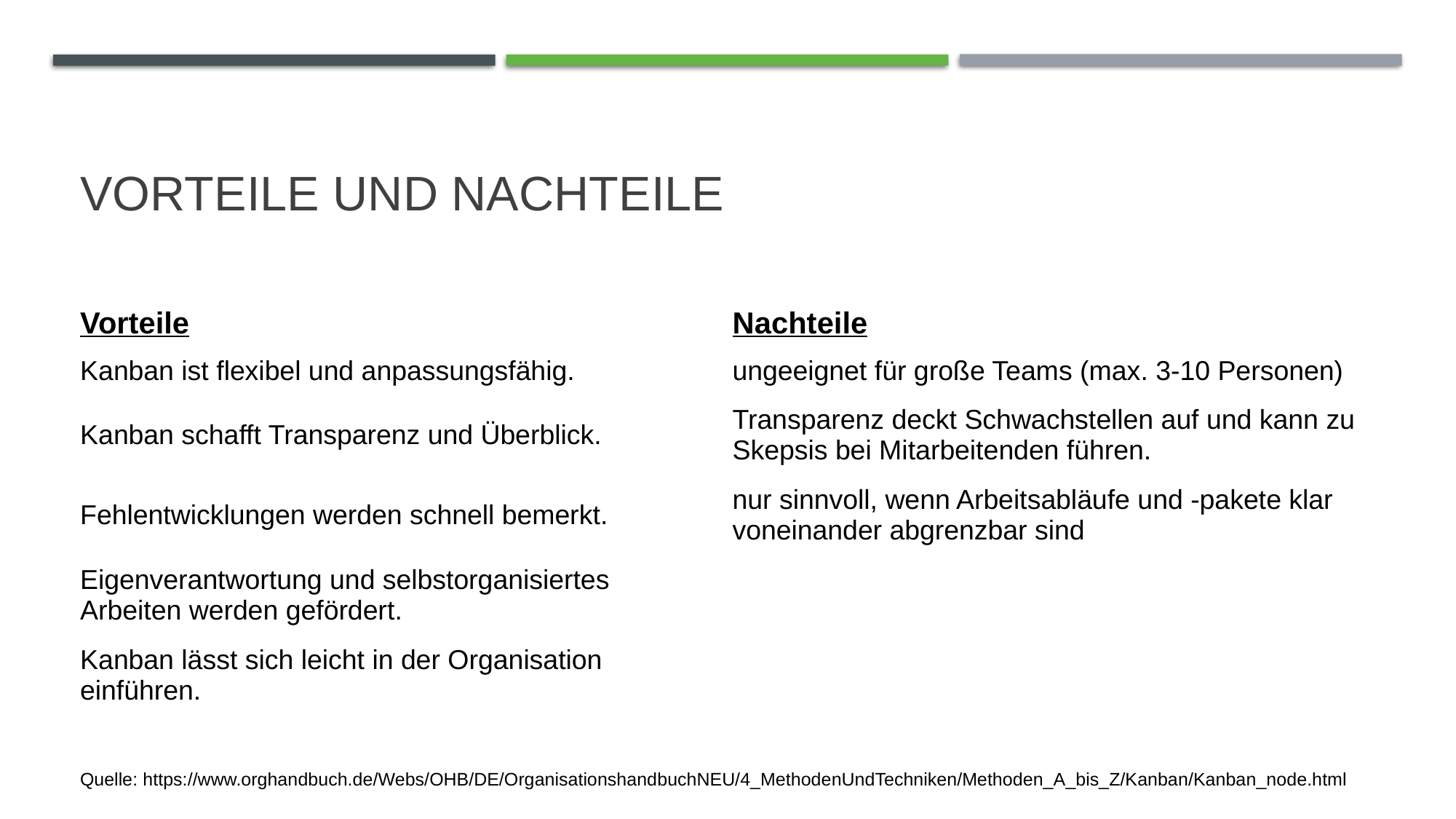

# Vorteile und Nachteile
| Vorteile | Nachteile |
| --- | --- |
| Kanban ist flexibel und anpassungsfähig. | ungeeignet für große Teams (max. 3-10 Personen) |
| Kanban schafft Transparenz und Überblick. | Transparenz deckt Schwachstellen auf und kann zu Skepsis bei Mitarbeitenden führen. |
| Fehlentwicklungen werden schnell bemerkt. | nur sinnvoll, wenn Arbeitsabläufe und -pakete klar voneinander abgrenzbar sind |
| Eigenverantwortung und selbstorganisiertes Arbeiten werden gefördert. |  |
| Kanban lässt sich leicht in der Organisation einführen. |  |
Quelle: https://www.orghandbuch.de/Webs/OHB/DE/OrganisationshandbuchNEU/4_MethodenUndTechniken/Methoden_A_bis_Z/Kanban/Kanban_node.html